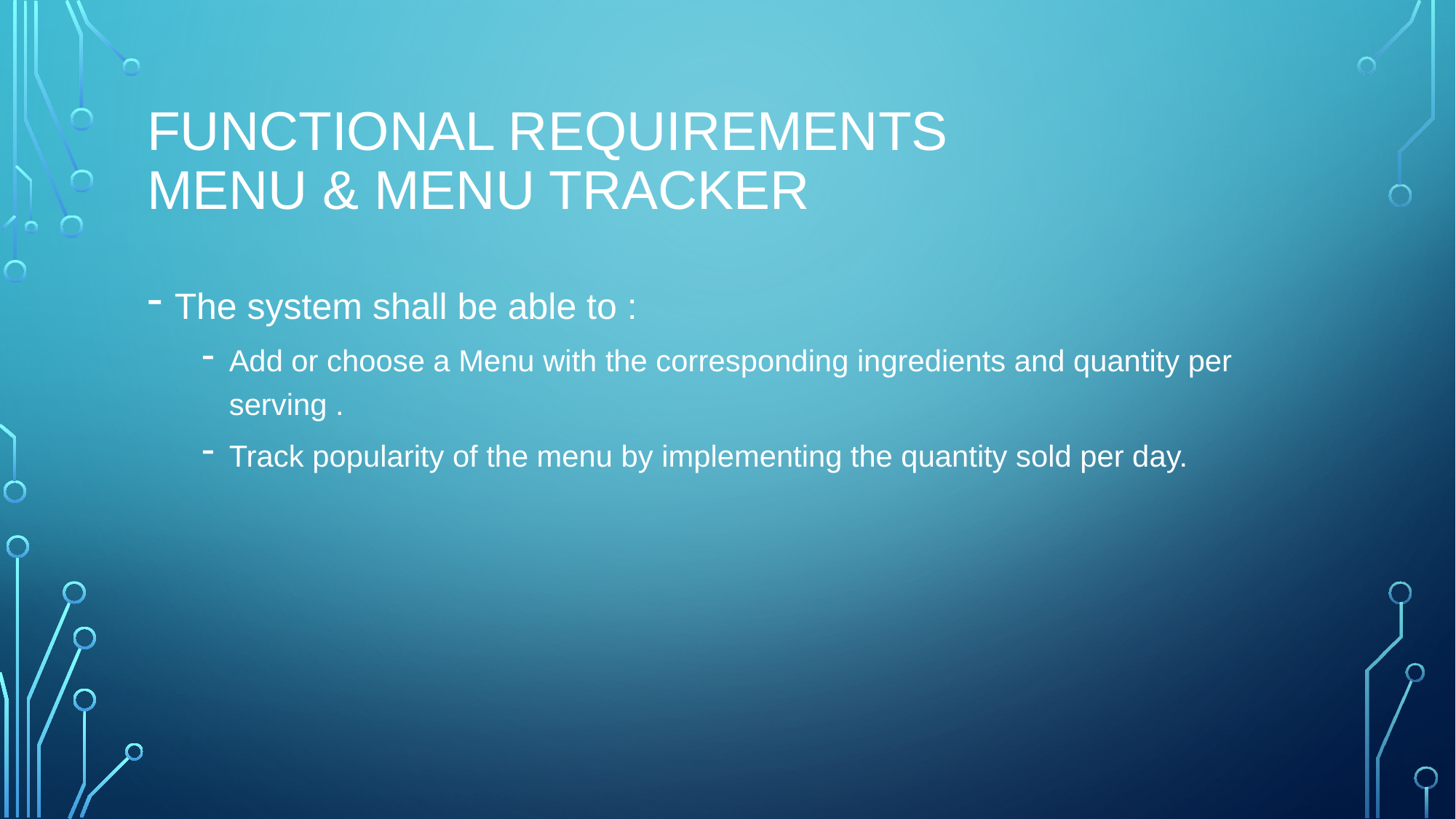

# Functional requirements menu & menu tracker
The system shall be able to :
Add or choose a Menu with the corresponding ingredients and quantity per serving .
Track popularity of the menu by implementing the quantity sold per day.